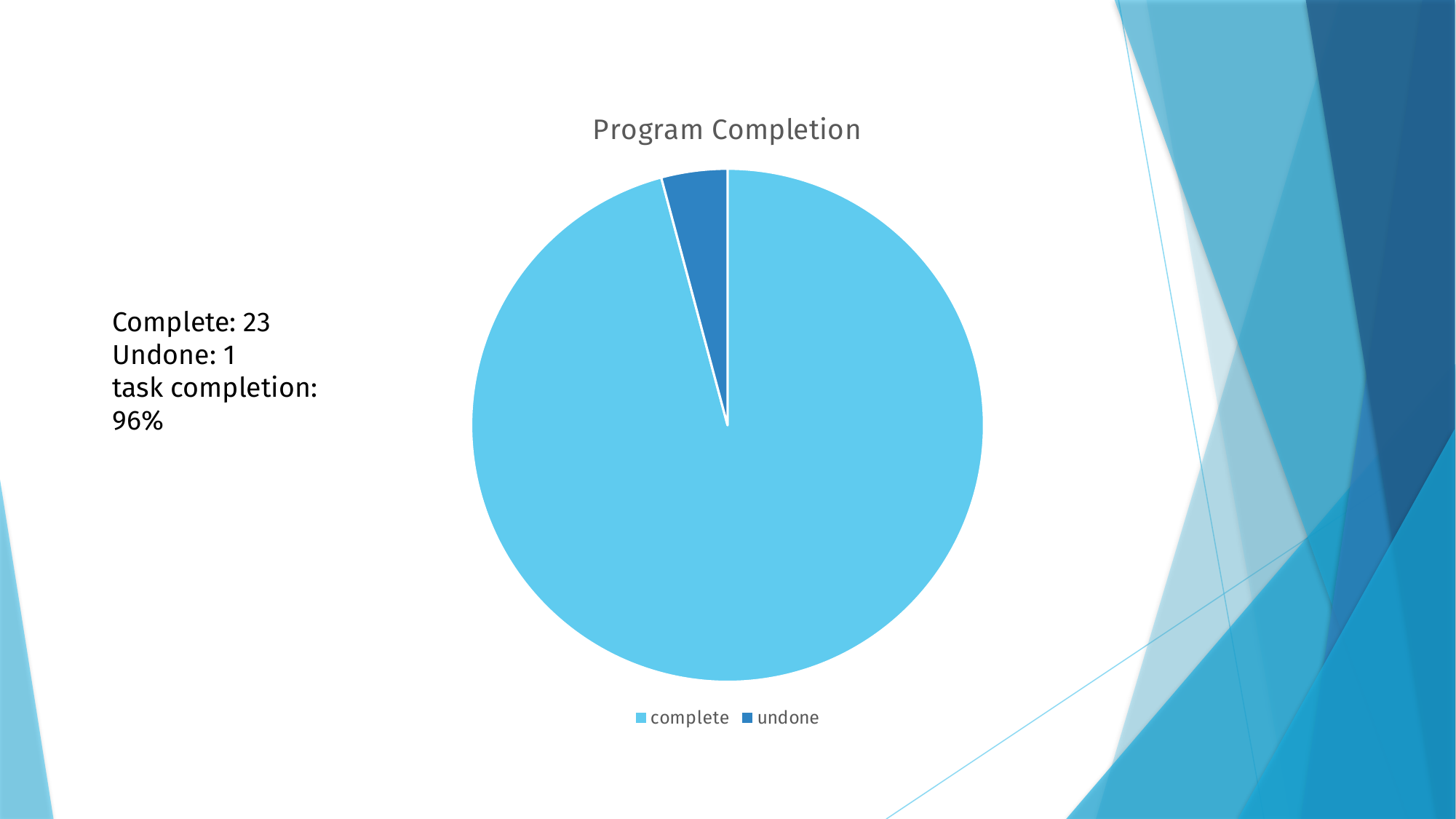

### Chart:

| Category | Program Completion |
|---|---|
| complete | 23.0 |
| undone | 1.0 |
Complete: 23
Undone: 1
task completion: 96%